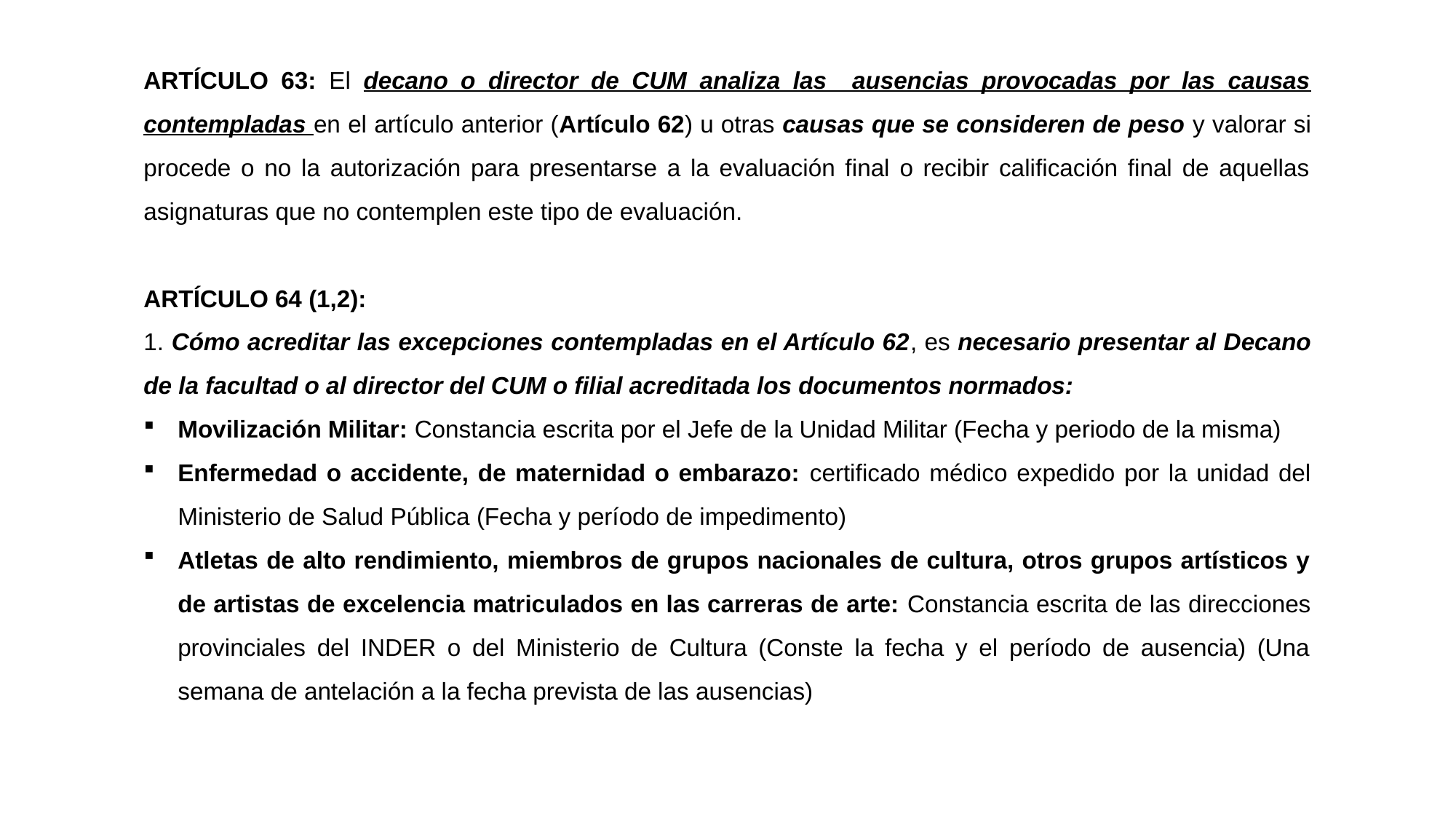

ARTÍCULO 63: El decano o director de CUM analiza las  ausencias provocadas por las causas contempladas en el artículo anterior (Artículo 62) u otras causas que se consideren de peso y valorar si procede o no la autorización para presentarse a la evaluación final o recibir calificación final de aquellas asignaturas que no contemplen este tipo de evaluación.

ARTÍCULO 64 (1,2):
1. Cómo acreditar las excepciones contempladas en el Artículo 62, es necesario presentar al Decano de la facultad o al director del CUM o filial acreditada los documentos normados:
Movilización Militar: Constancia escrita por el Jefe de la Unidad Militar (Fecha y periodo de la misma)
Enfermedad o accidente, de maternidad o embarazo: certificado médico expedido por la unidad del Ministerio de Salud Pública (Fecha y período de impedimento)
Atletas de alto rendimiento, miembros de grupos nacionales de cultura, otros grupos artísticos y de artistas de excelencia matriculados en las carreras de arte: Constancia escrita de las direcciones provinciales del INDER o del Ministerio de Cultura (Conste la fecha y el período de ausencia) (Una semana de antelación a la fecha prevista de las ausencias)